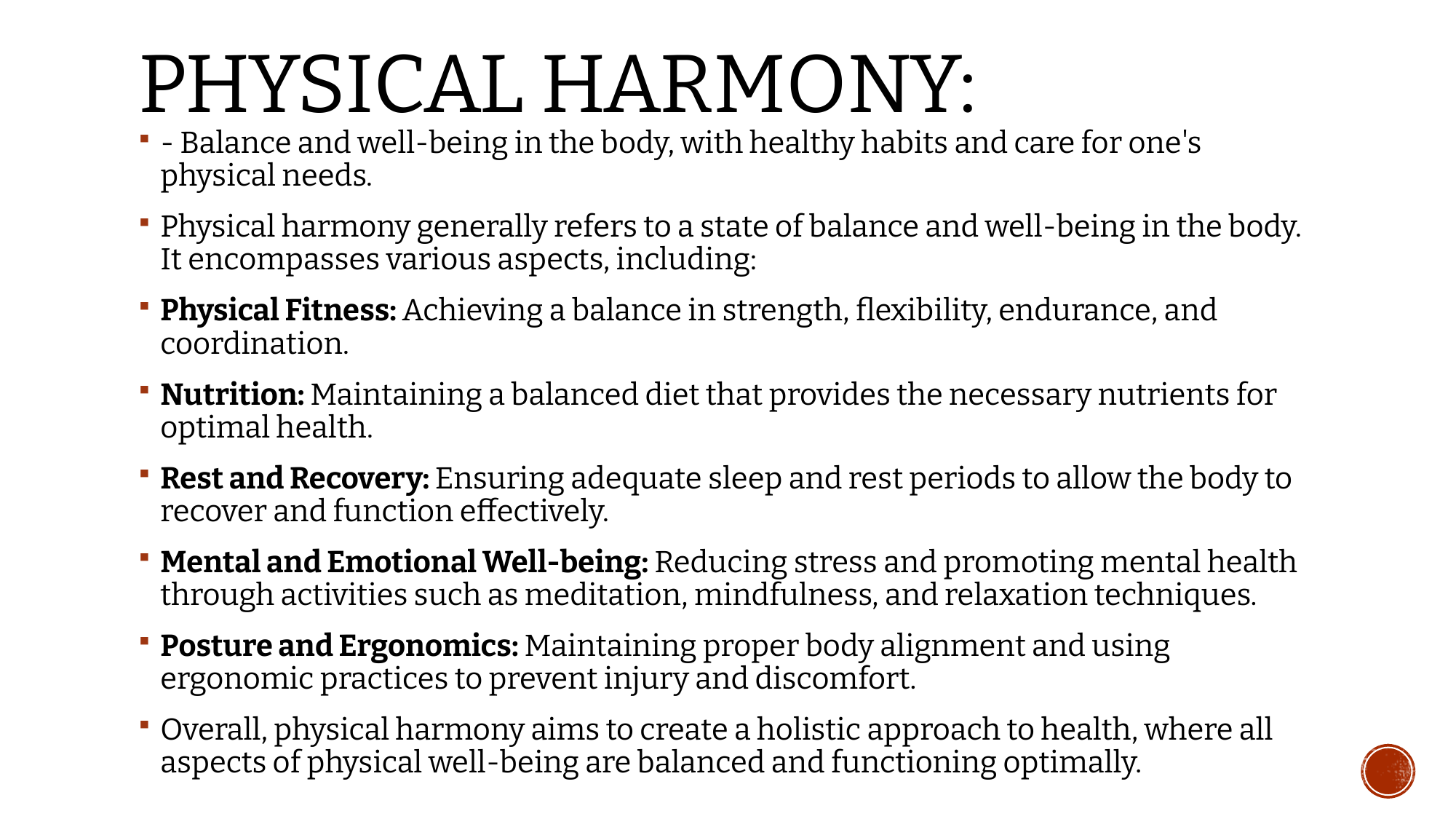

# Physical harmony:
- Balance and well-being in the body, with healthy habits and care for one's physical needs.
Physical harmony generally refers to a state of balance and well-being in the body. It encompasses various aspects, including:
Physical Fitness: Achieving a balance in strength, flexibility, endurance, and coordination.
Nutrition: Maintaining a balanced diet that provides the necessary nutrients for optimal health.
Rest and Recovery: Ensuring adequate sleep and rest periods to allow the body to recover and function effectively.
Mental and Emotional Well-being: Reducing stress and promoting mental health through activities such as meditation, mindfulness, and relaxation techniques.
Posture and Ergonomics: Maintaining proper body alignment and using ergonomic practices to prevent injury and discomfort.
Overall, physical harmony aims to create a holistic approach to health, where all aspects of physical well-being are balanced and functioning optimally.